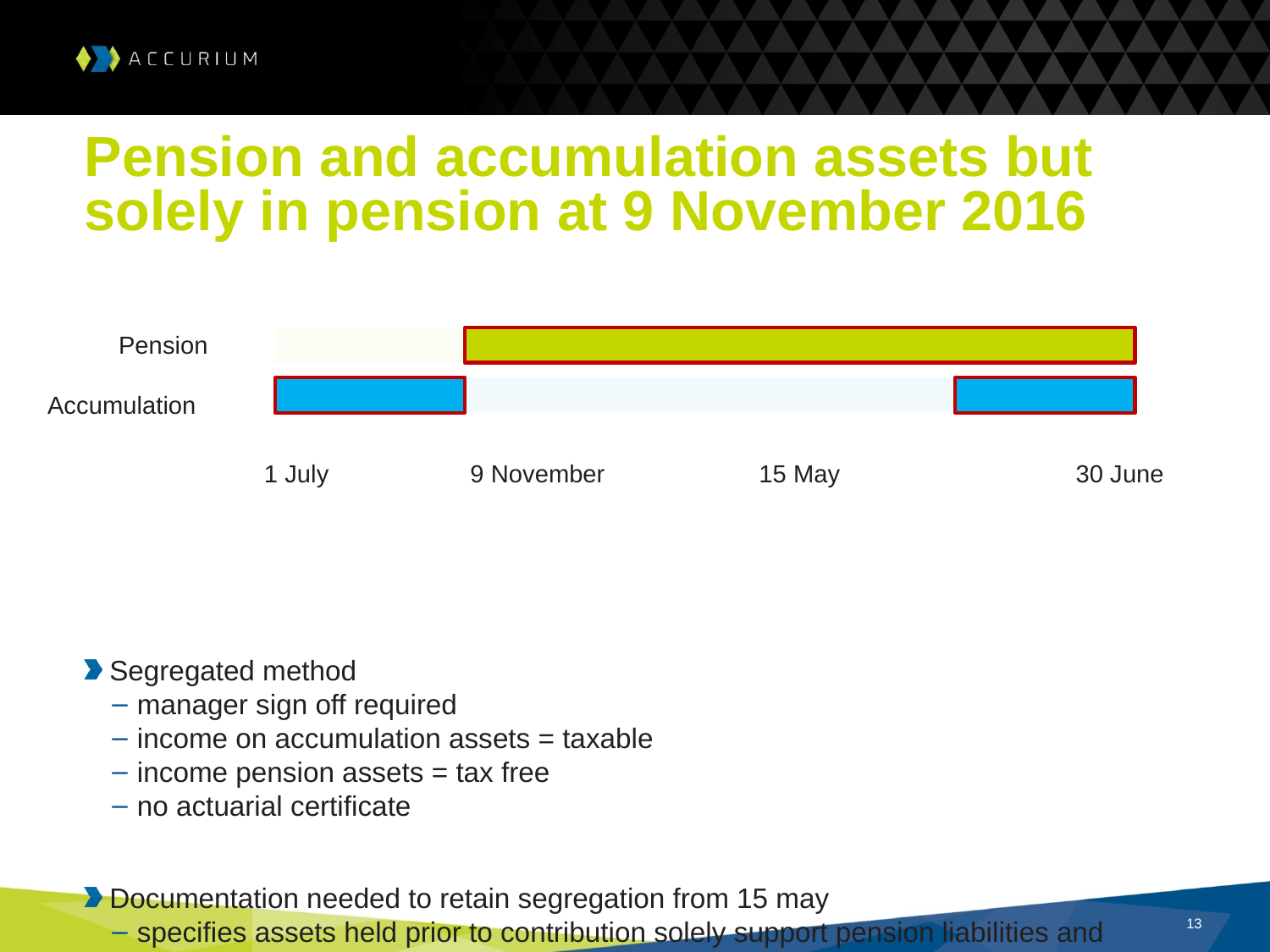

# Pension and accumulation assets but solely in pension at 9 November 2016

Segregated method
manager sign off required
income on accumulation assets = taxable
income pension assets = tax free
no actuarial certificate

Documentation needed to retain segregation from 15 may
specifies assets held prior to contribution solely support pension liabilities and remain segregated pension assets
notional sub-accounts may be required to separate pension assets from contribution
contribution is not segregated, this would be segregated non-current assets

        Pension

Accumulation

                               1 July	      9 November	           15 May  	                    30 June